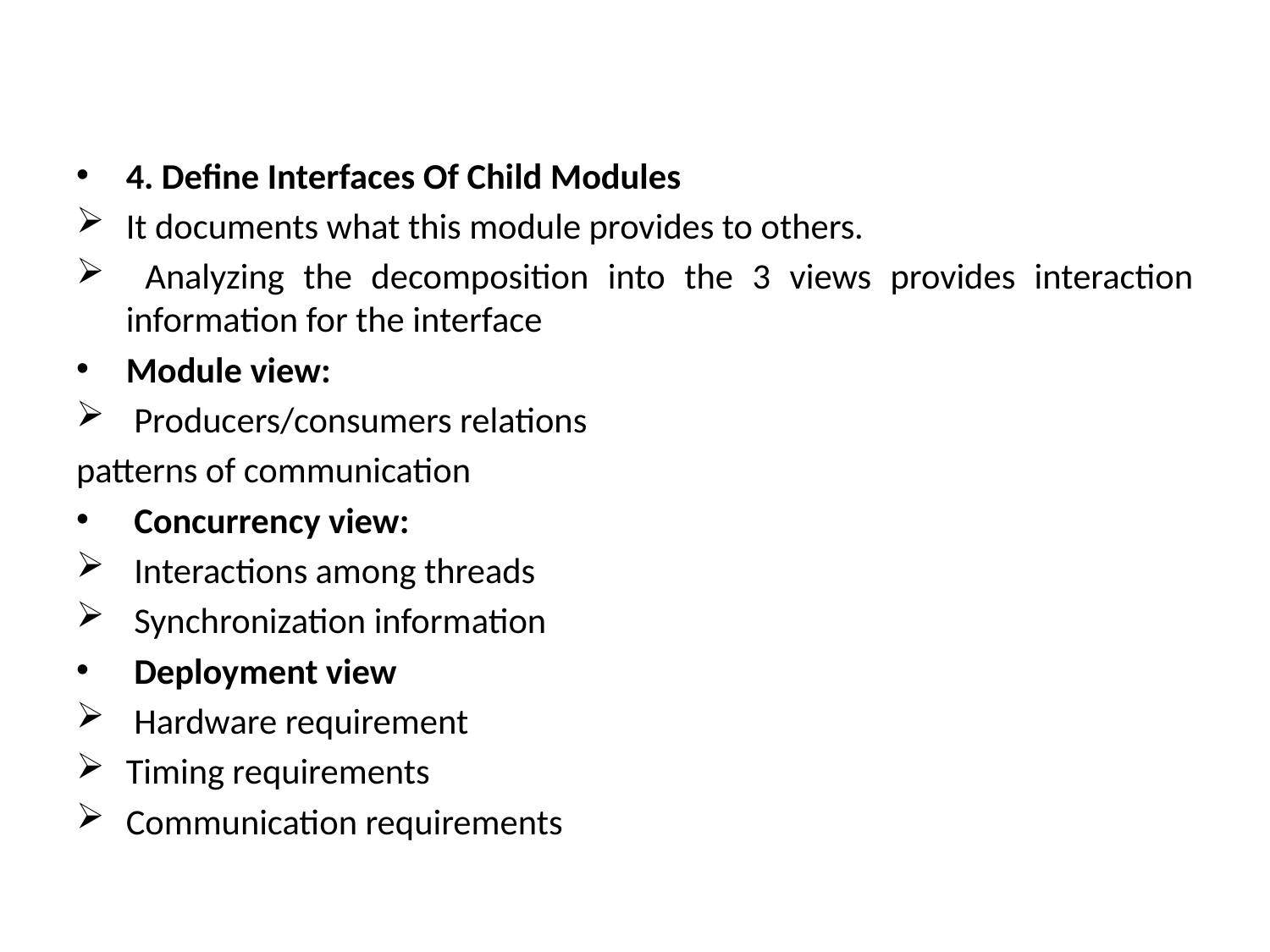

#

4. Define Interfaces Of Child Modules
It documents what this module provides to others.
 Analyzing the decomposition into the 3 views provides interaction information for the interface
Module view:
 Producers/consumers relations
patterns of communication
 Concurrency view:
 Interactions among threads
 Synchronization information
 Deployment view
 Hardware requirement
Timing requirements
Communication requirements